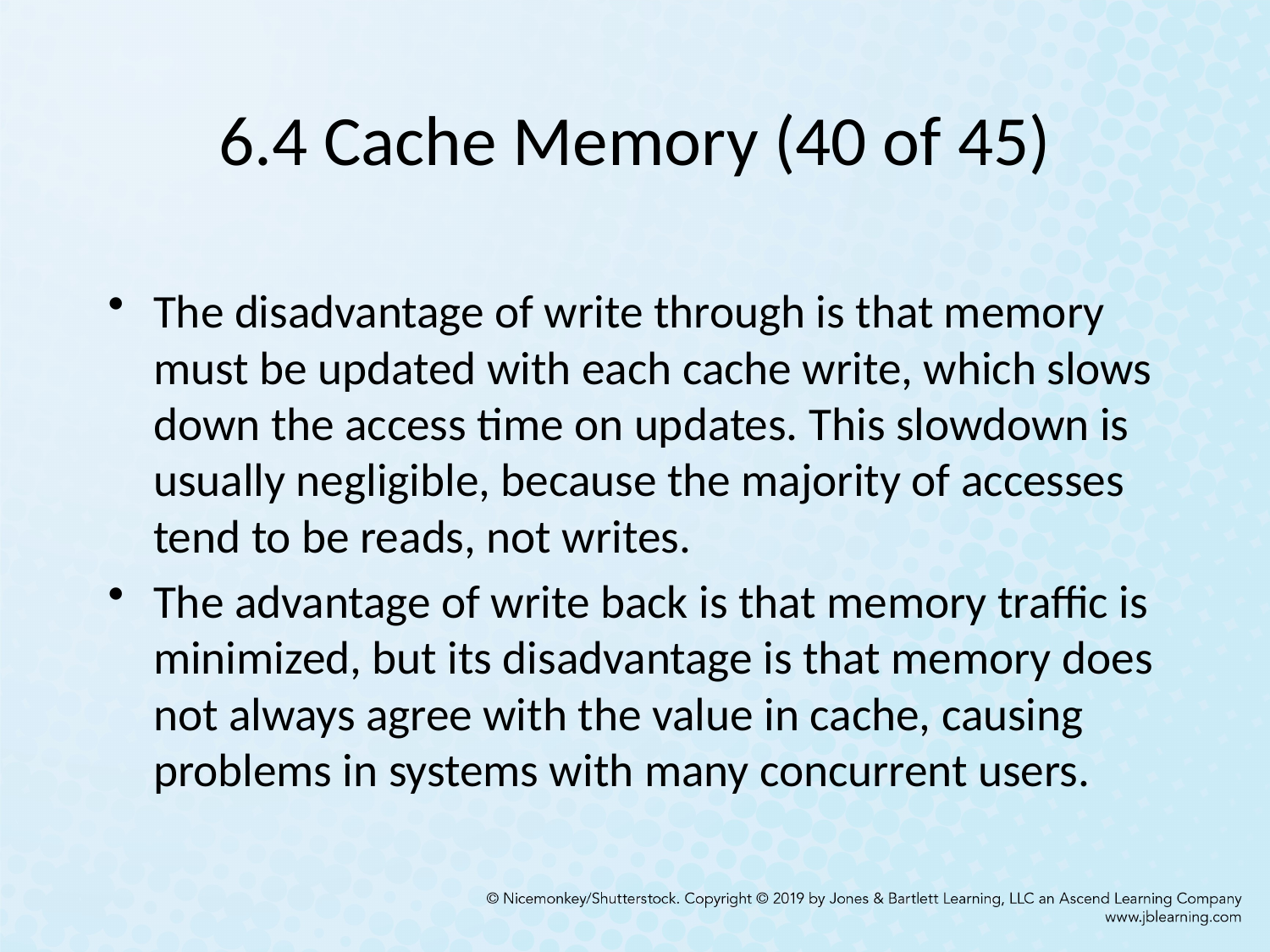

# 6.4 Cache Memory (40 of 45)
The disadvantage of write through is that memory must be updated with each cache write, which slows down the access time on updates. This slowdown is usually negligible, because the majority of accesses tend to be reads, not writes.
The advantage of write back is that memory traffic is minimized, but its disadvantage is that memory does not always agree with the value in cache, causing problems in systems with many concurrent users.